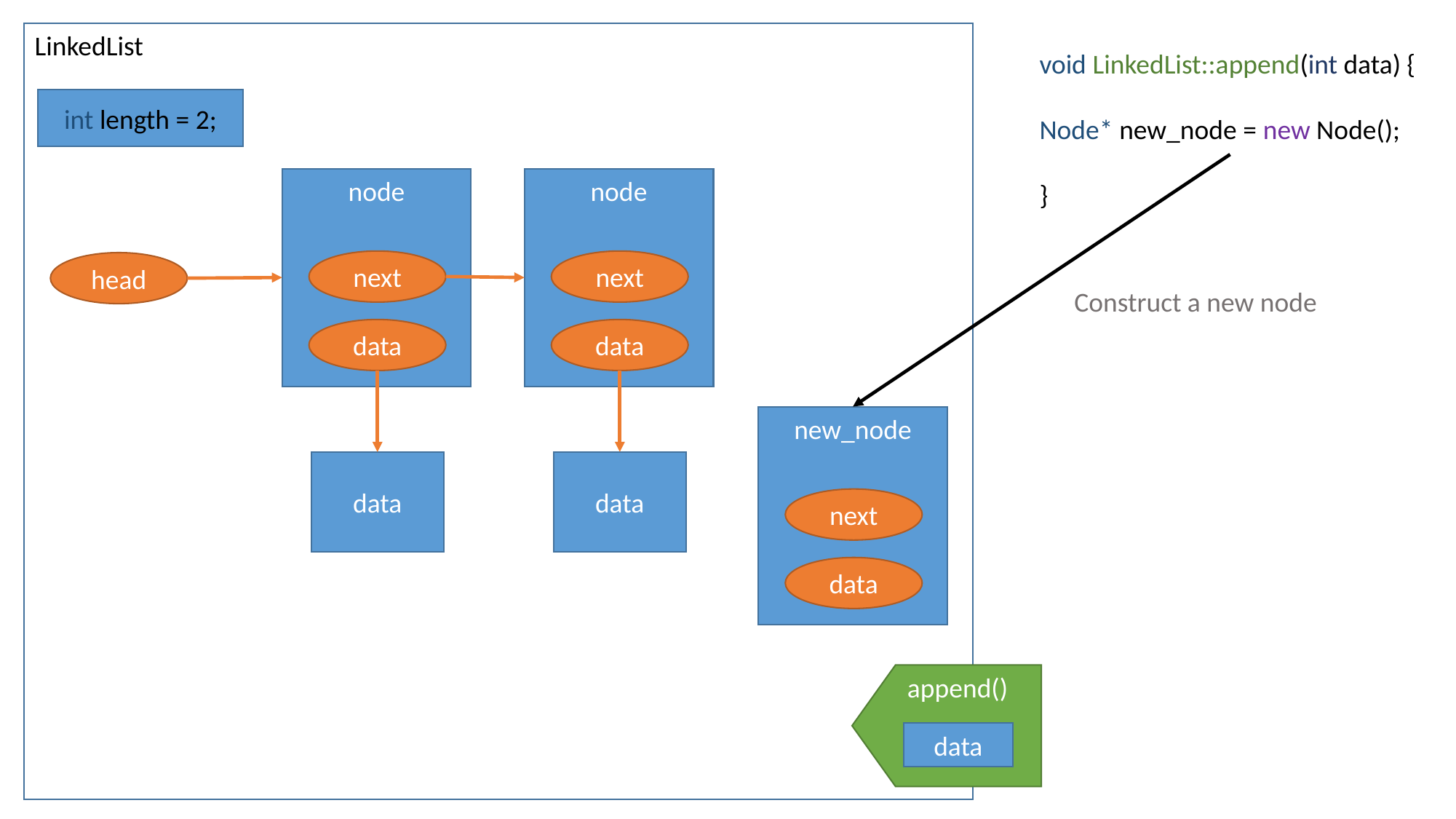

LinkedList

void LinkedList::append(int data) {

Node* new_node = new Node();

}
int length = 2;
node
node
next
next
head
Construct a new node
data
data
new_node
data
data
next
data
append()
data